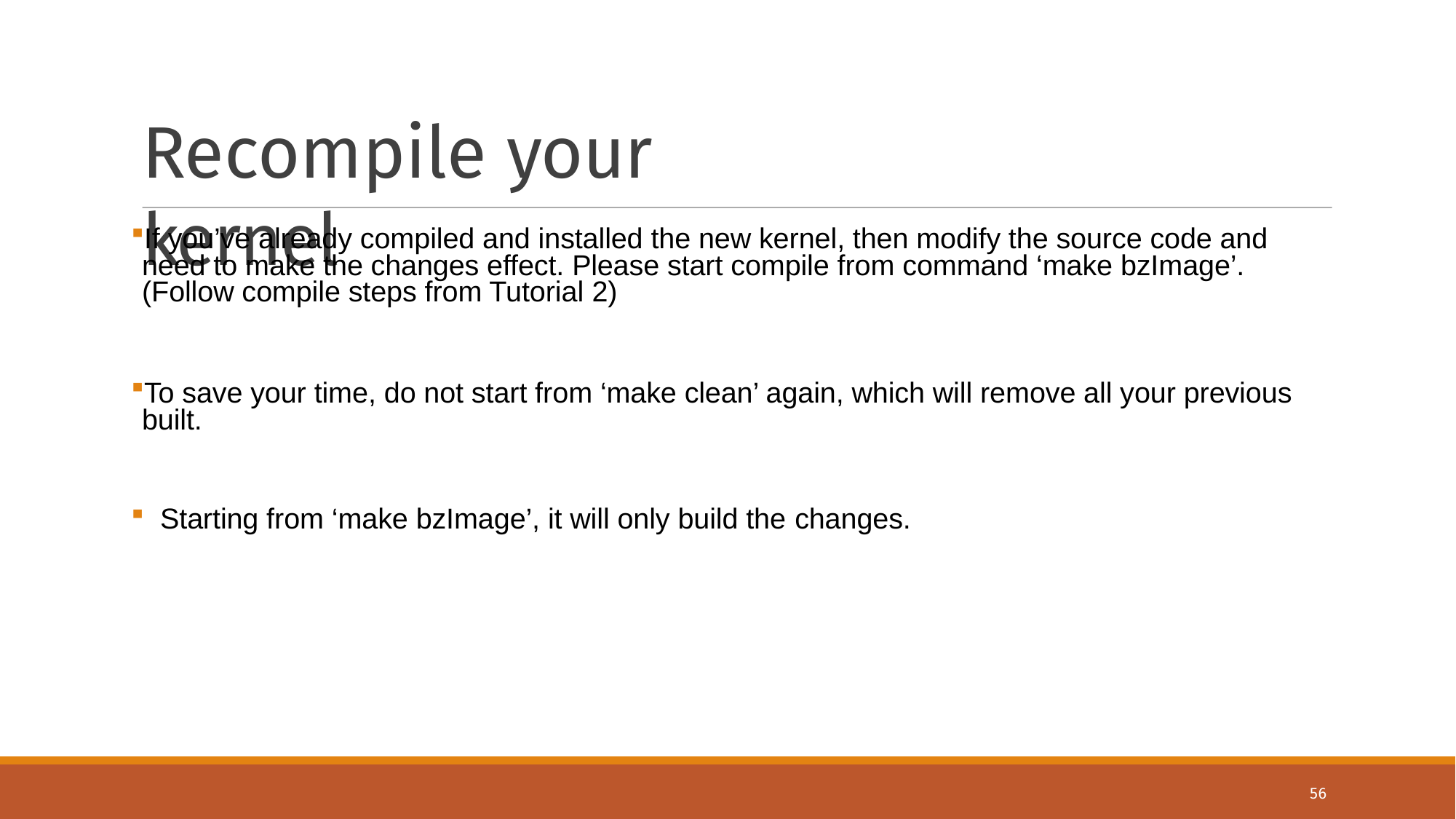

# Recompile your kernel
If you’ve already compiled and installed the new kernel, then modify the source code and  need to make the changes effect. Please start compile from command ‘make bzImage’.  (Follow compile steps from Tutorial 2)

To save your time, do not start from ‘make clean’ again, which will remove all your previous  built.

Starting from ‘make bzImage’, it will only build the changes.
56